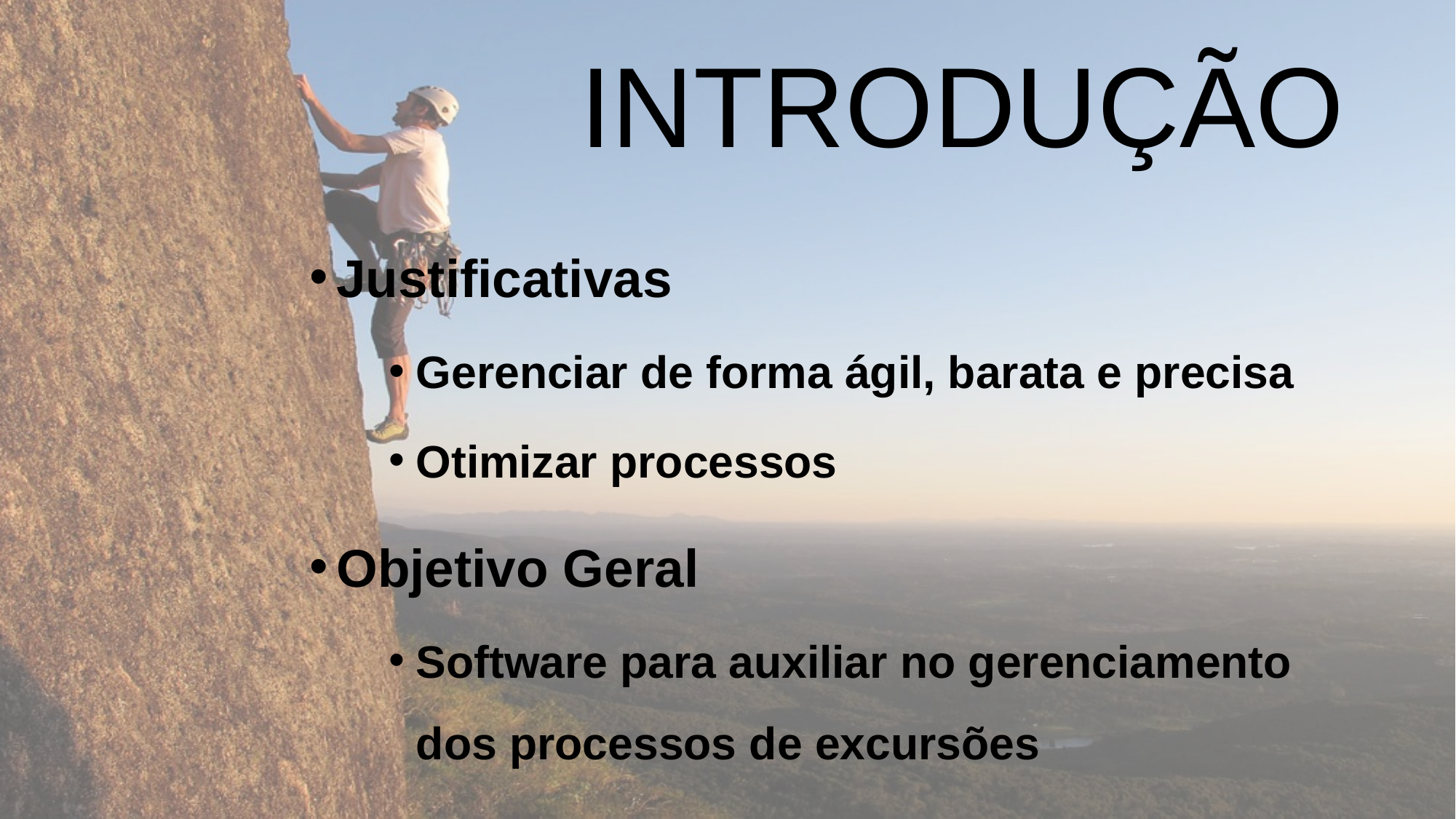

# INTRODUÇÃO
Justificativas
Gerenciar de forma ágil, barata e precisa
Otimizar processos
Objetivo Geral
Software para auxiliar no gerenciamento dos processos de excursões